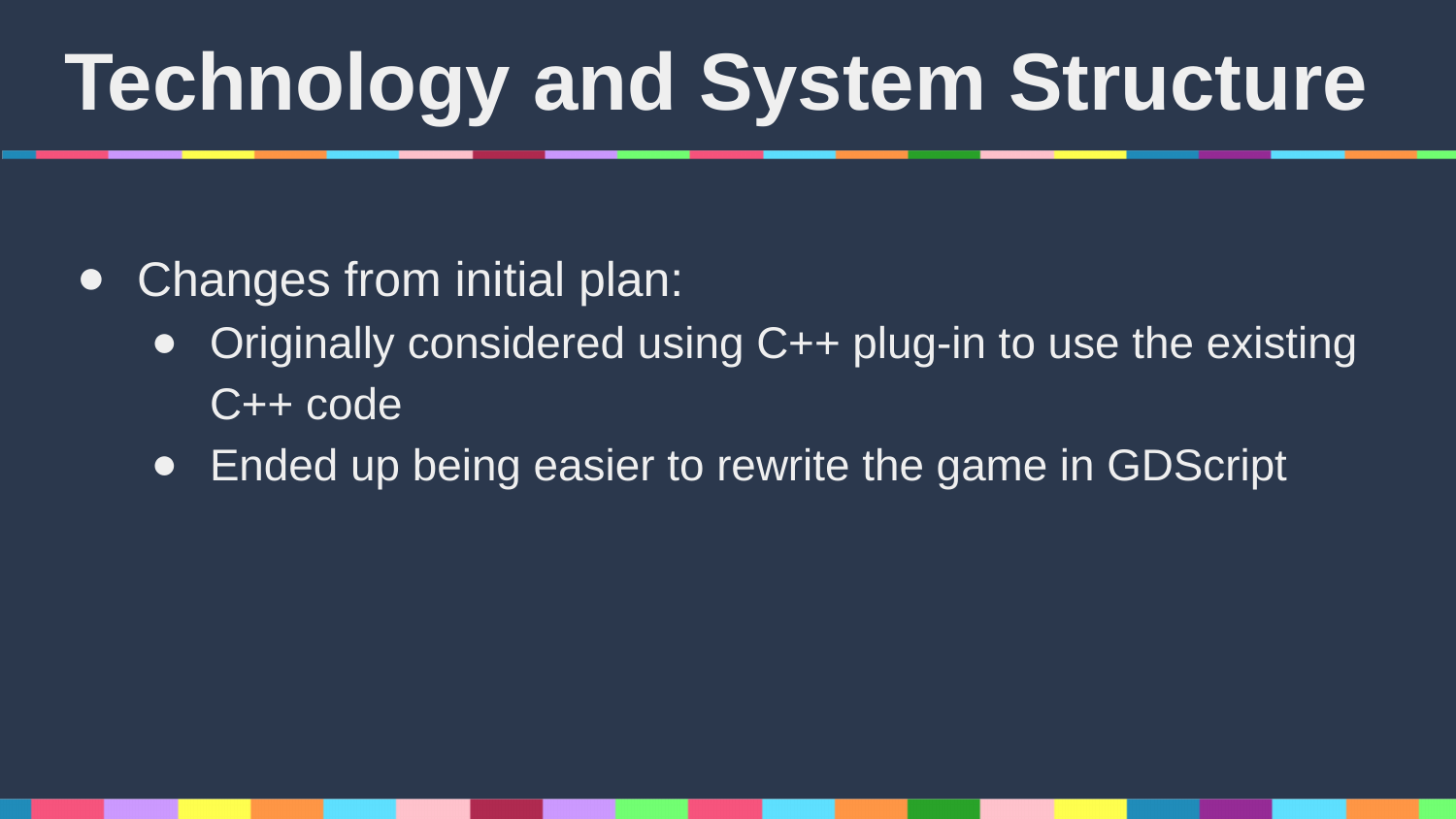

# Technology and System Structure
Changes from initial plan:
Originally considered using C++ plug-in to use the existing C++ code
Ended up being easier to rewrite the game in GDScript